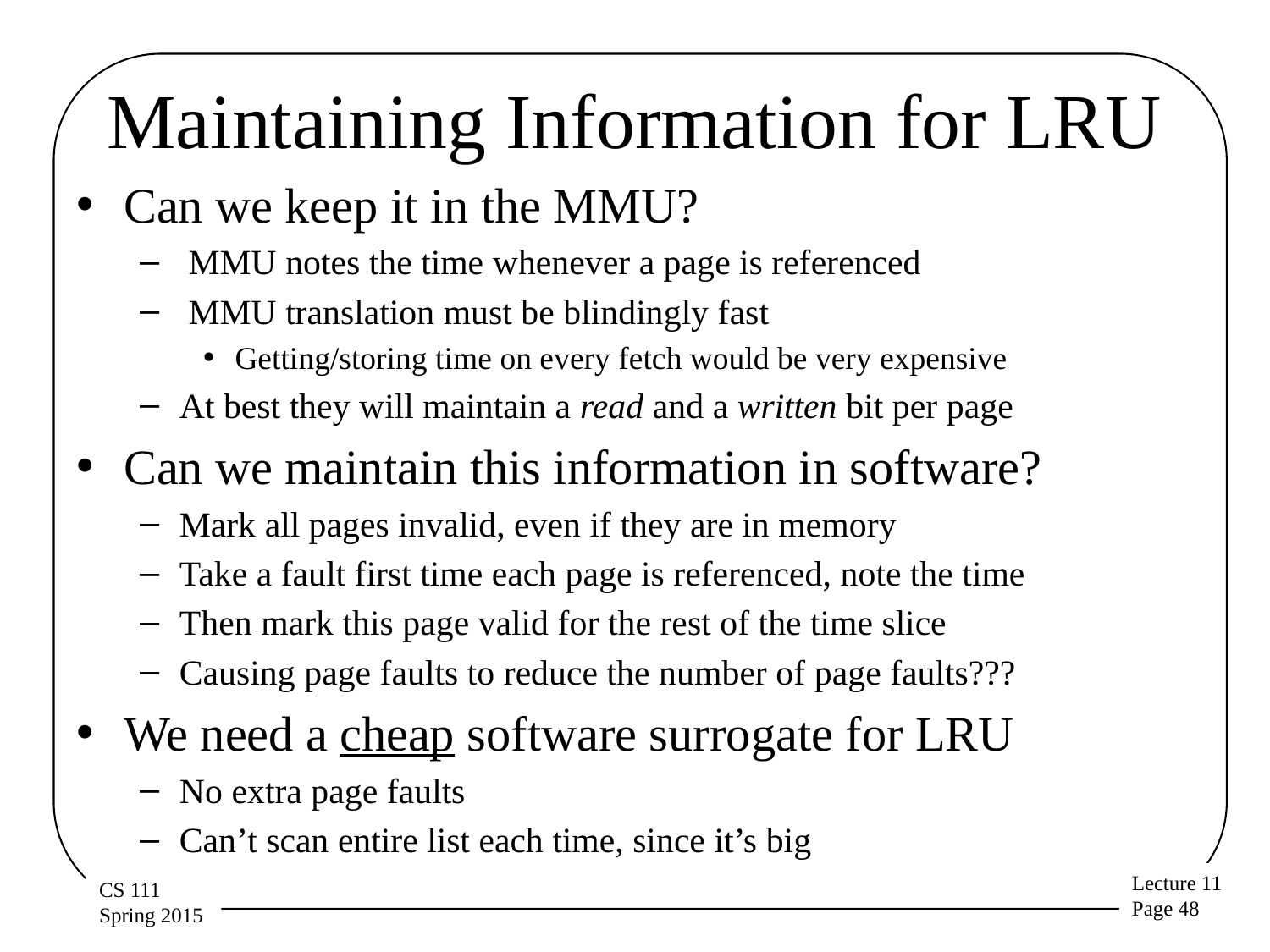

# Maintaining Information for LRU
Can we keep it in the MMU?
 MMU notes the time whenever a page is referenced
 MMU translation must be blindingly fast
Getting/storing time on every fetch would be very expensive
At best they will maintain a read and a written bit per page
Can we maintain this information in software?
Mark all pages invalid, even if they are in memory
Take a fault first time each page is referenced, note the time
Then mark this page valid for the rest of the time slice
Causing page faults to reduce the number of page faults???
We need a cheap software surrogate for LRU
No extra page faults
Can’t scan entire list each time, since it’s big